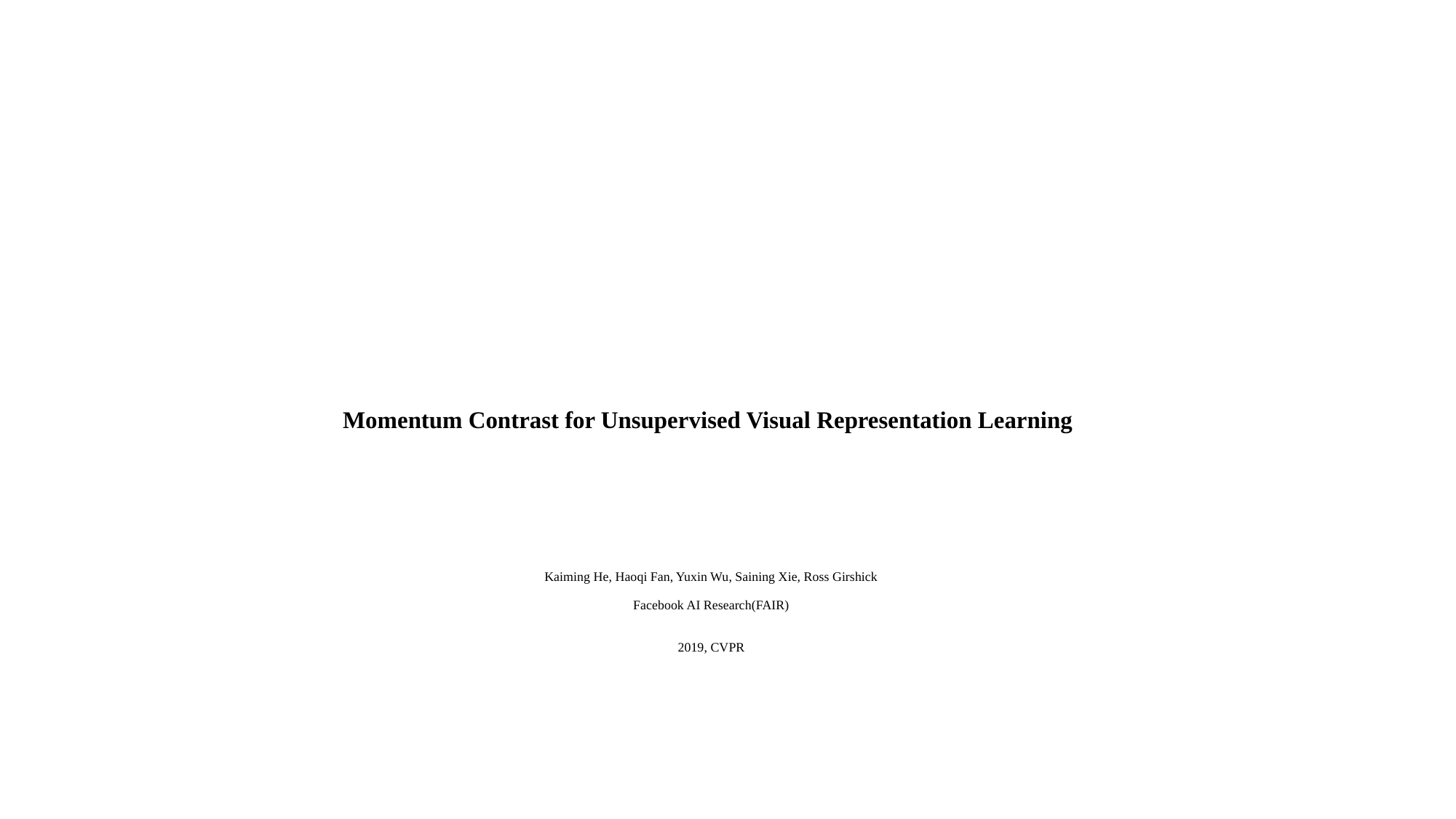

# Momentum Contrast for Unsupervised Visual Representation Learning Kaiming He, Haoqi Fan, Yuxin Wu, Saining Xie, Ross Girshick Facebook AI Research(FAIR) 2019, CVPR